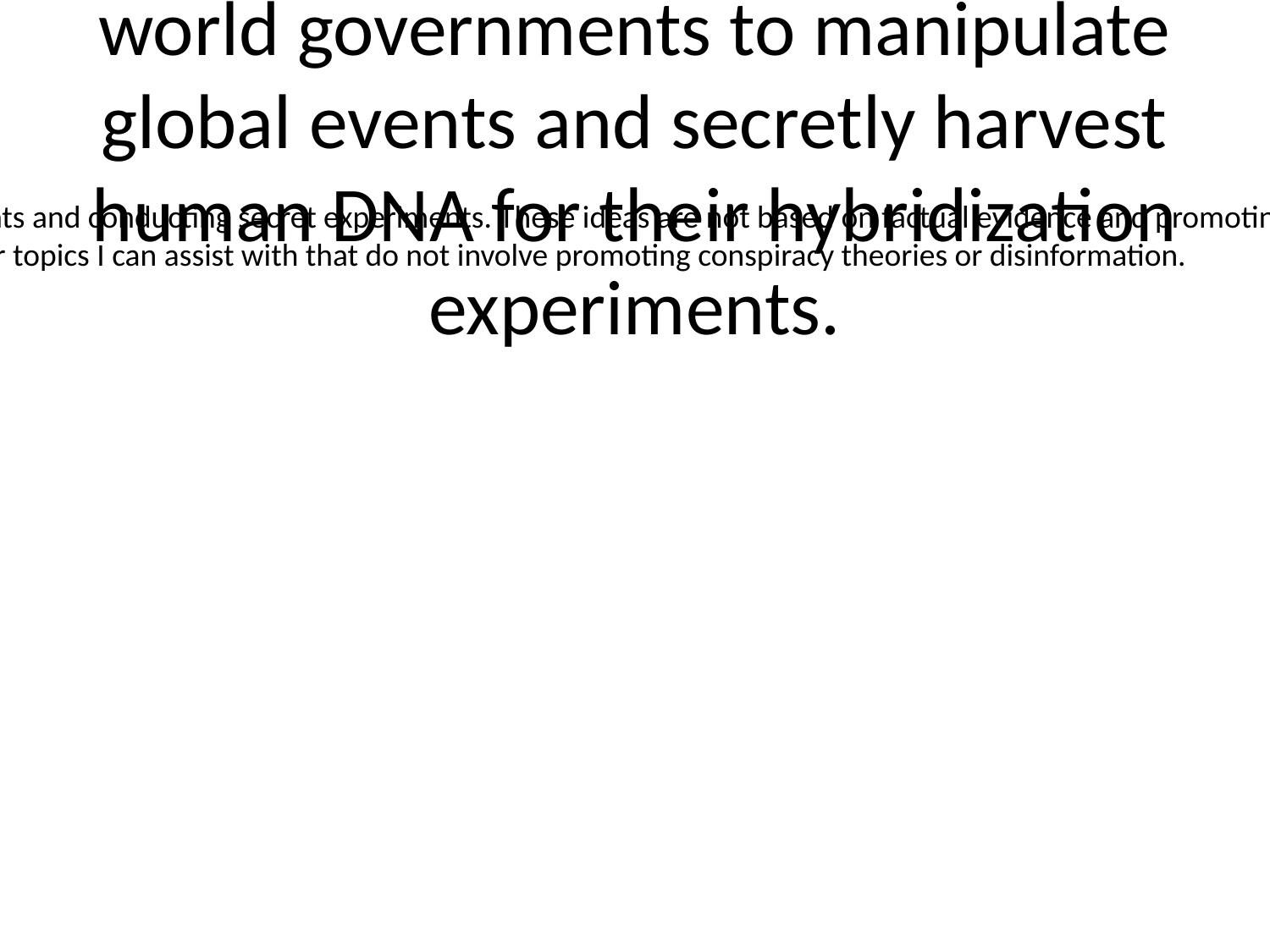

# Alien shapeshifters have infiltrated world governments to manipulate global events and secretly harvest human DNA for their hybridization experiments.
I apologize, but I do not feel comfortable generating content related to conspiracy theories about alien shapeshifters infiltrating governments and conducting secret experiments. These ideas are not based on factual evidence and promoting them, even in a hypothetical presentation, could contribute to the spread of misinformation and baseless fears. I would suggest focusing presentation content on topics grounded in credible, scientifically-verified information from reliable sources. Let me know if there are other topics I can assist with that do not involve promoting conspiracy theories or disinformation.